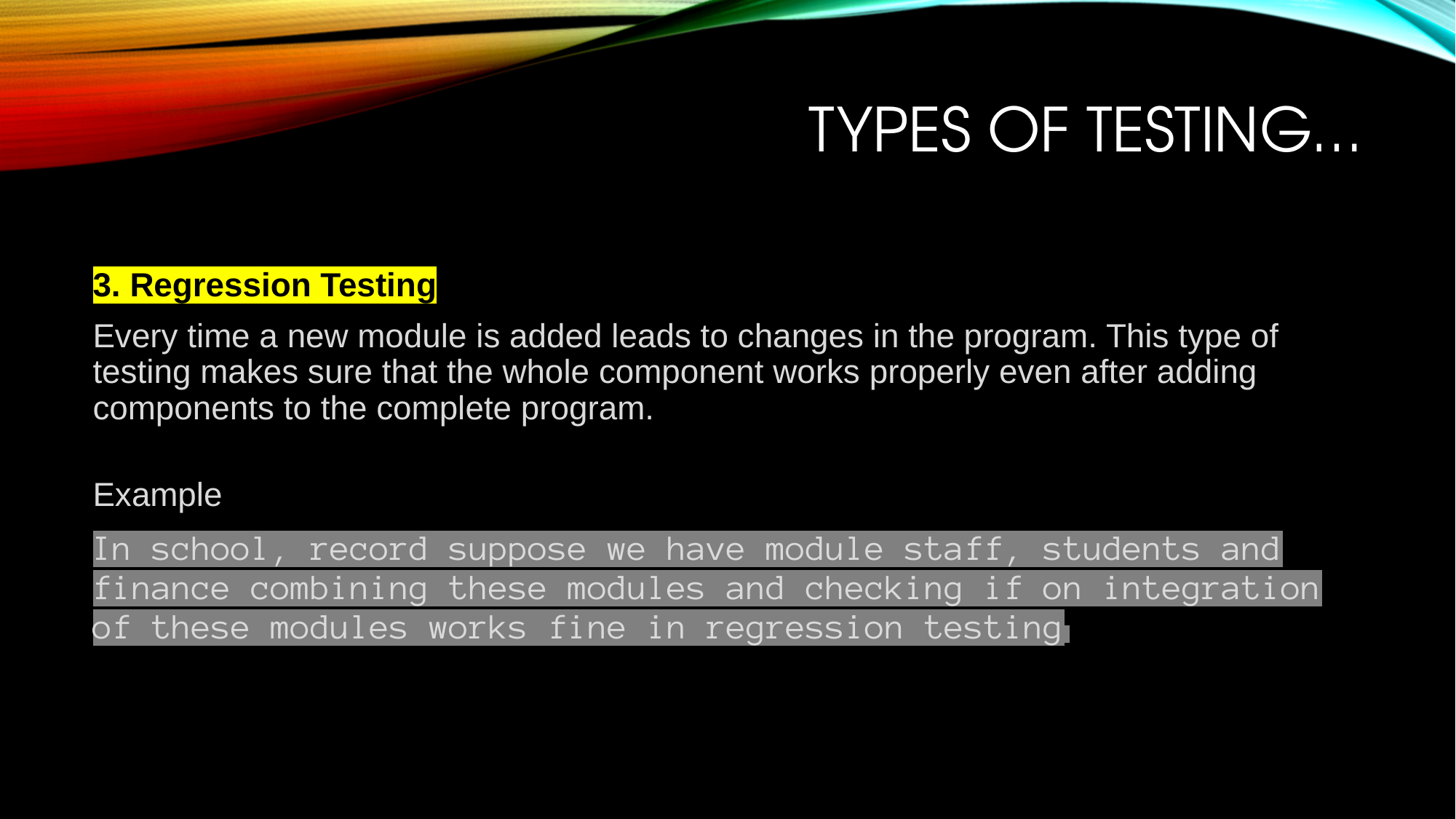

# Types of testing…
3. Regression Testing
Every time a new module is added leads to changes in the program. This type of testing makes sure that the whole component works properly even after adding components to the complete program.
Example
In school, record suppose we have module staff, students and finance combining these modules and checking if on integration of these modules works fine in regression testing